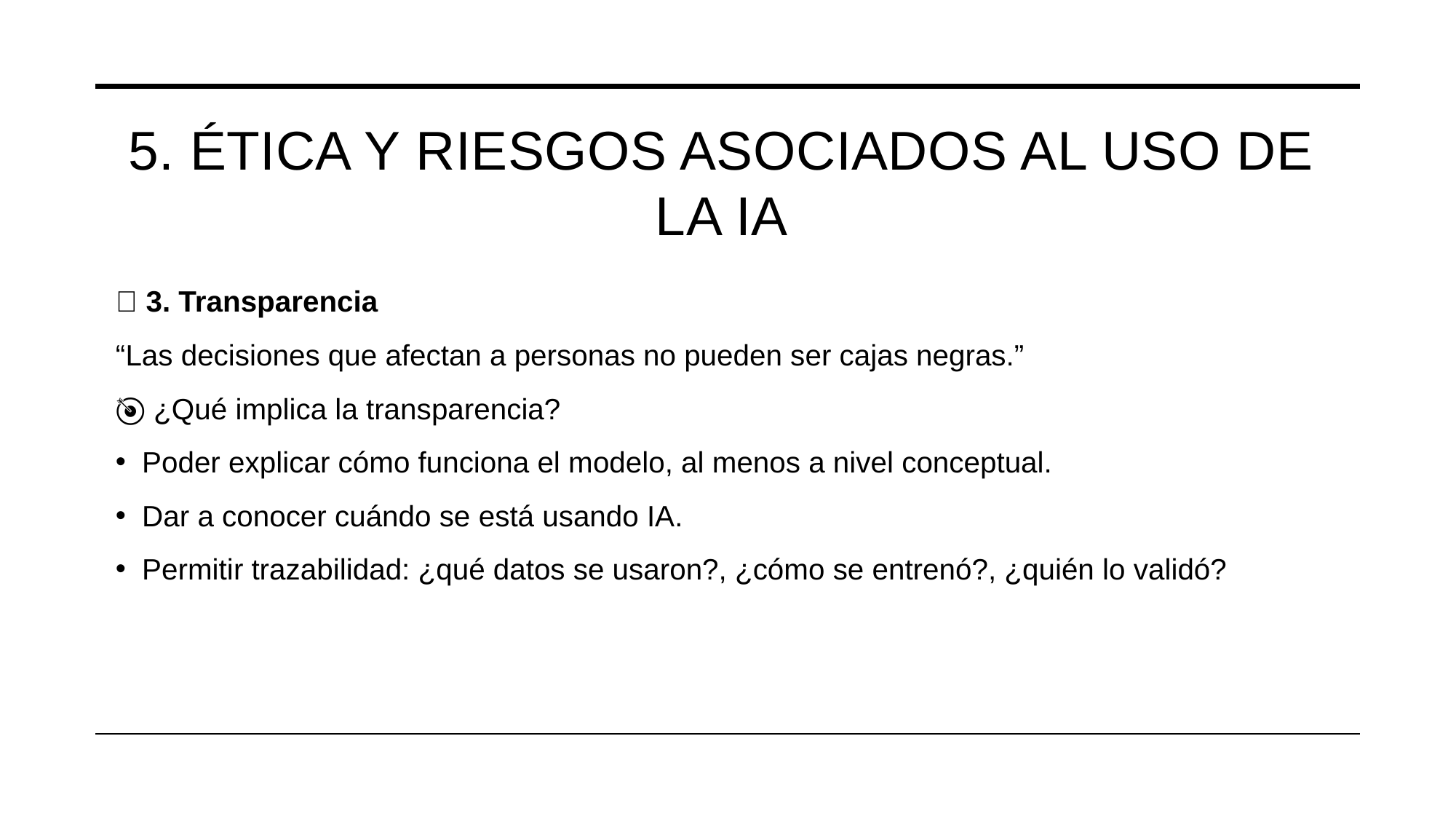

# 5. Ética y riesgos asociados al uso de la IA

‍🧩 3. Transparencia
“Las decisiones que afectan a personas no pueden ser cajas negras.”
🎯 ¿Qué implica la transparencia?
Poder explicar cómo funciona el modelo, al menos a nivel conceptual.
Dar a conocer cuándo se está usando IA.
Permitir trazabilidad: ¿qué datos se usaron?, ¿cómo se entrenó?, ¿quién lo validó?